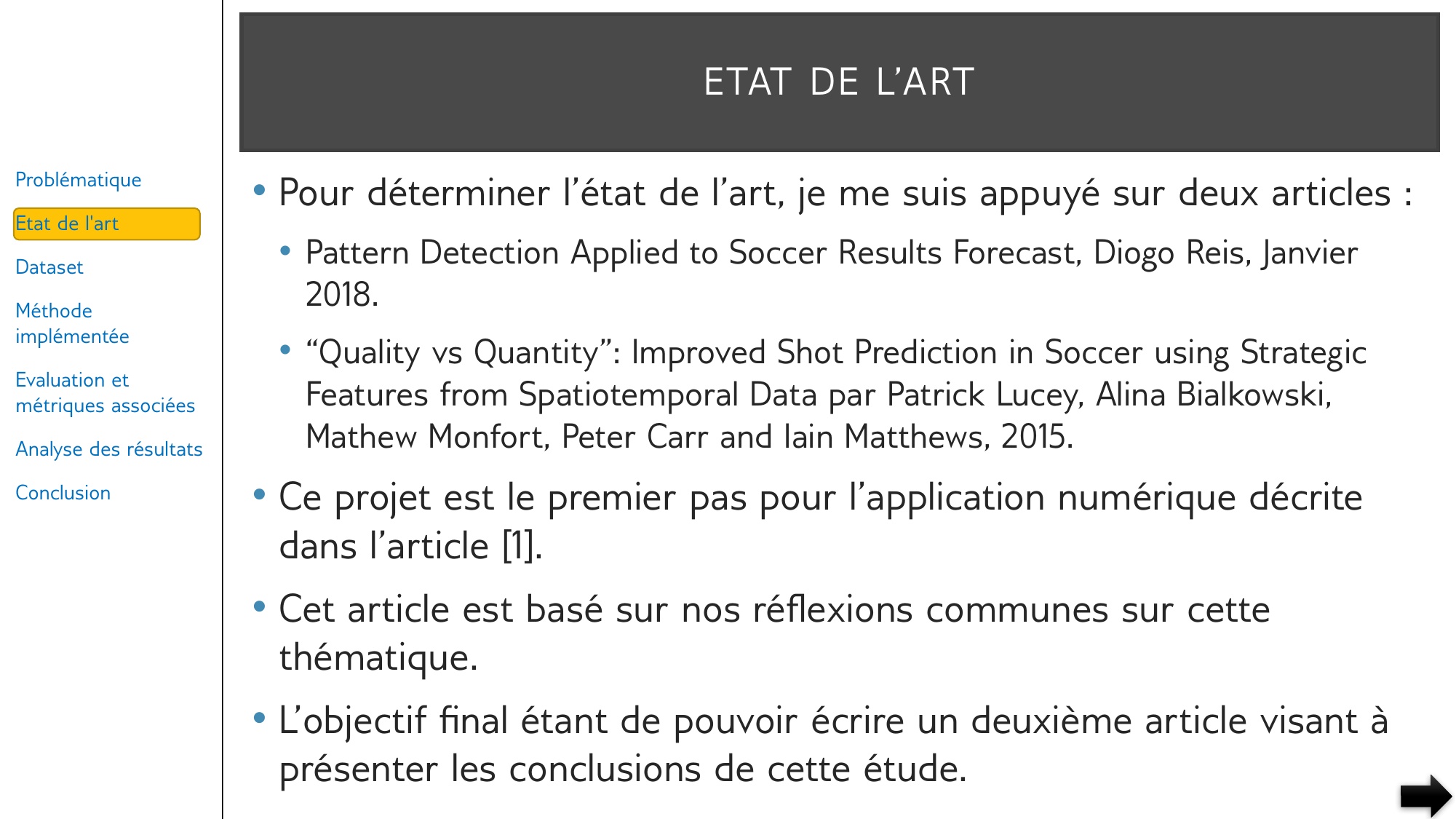

# Etat de l’art
Pour déterminer l’état de l’art, je me suis appuyé sur deux articles :
Pattern Detection Applied to Soccer Results Forecast, Diogo Reis, Janvier 2018.
“Quality vs Quantity”: Improved Shot Prediction in Soccer using Strategic Features from Spatiotemporal Data par Patrick Lucey, Alina Bialkowski, Mathew Monfort, Peter Carr and Iain Matthews, 2015.
Ce projet est le premier pas pour l’application numérique décrite dans l’article [1].
Cet article est basé sur nos réflexions communes sur cette thématique.
L’objectif final étant de pouvoir écrire un deuxième article visant à présenter les conclusions de cette étude.